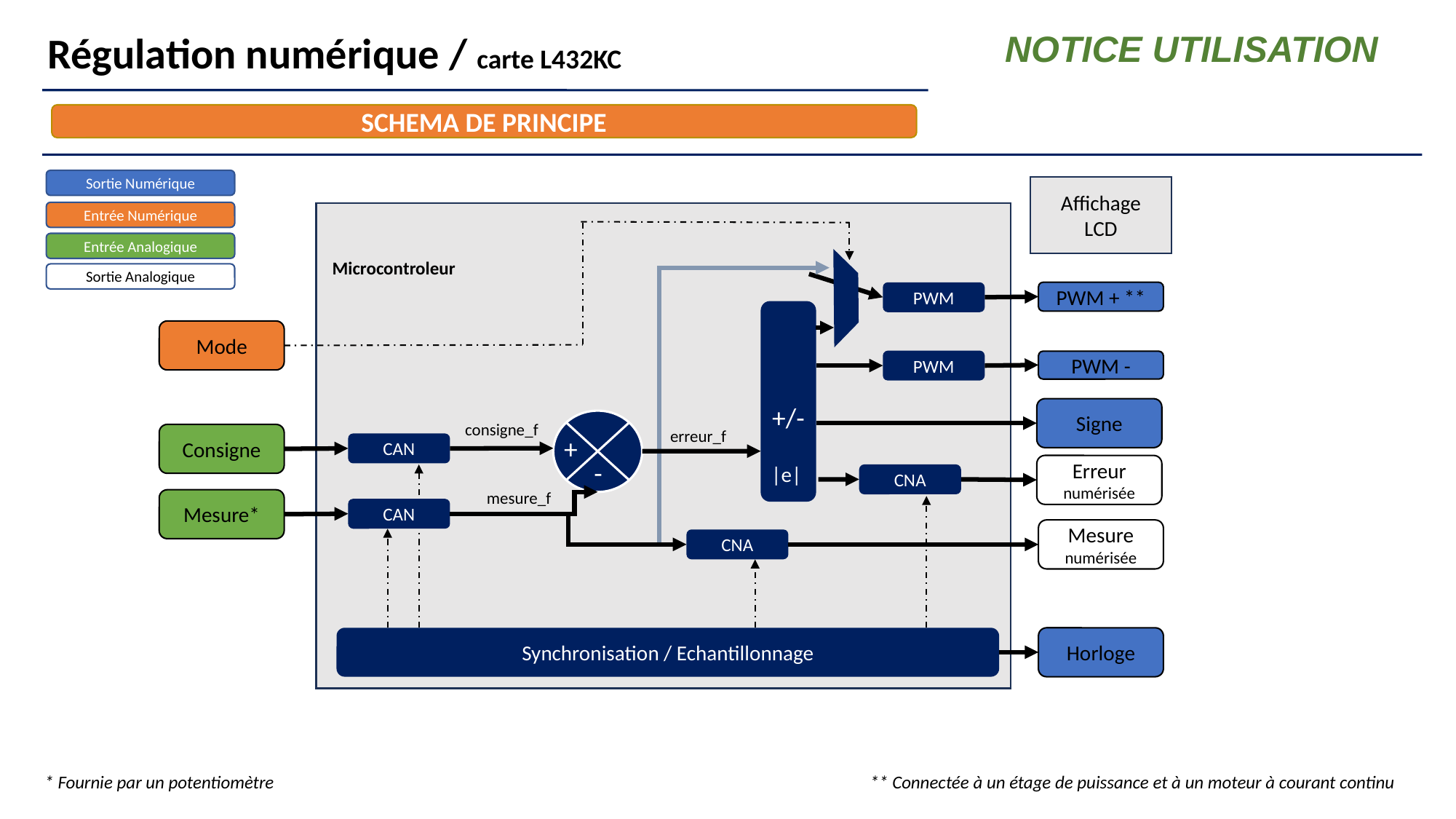

Régulation numérique / carte L432KC
NOTICE UTILISATION

SCHEMA DE PRINCIPE

Sortie Numérique
Affichage
LCD
Entrée Numérique

Entrée Analogique
Microcontroleur

Sortie Analogique
PWM + **
PWM

Mode
PWM
PWM -
+/-
Signe

consigne_f
erreur_f
Consigne
+
CAN
-
Erreur
numérisée
|e|
CNA
mesure_f
Mesure*
CAN
Mesure
numérisée
CNA
Horloge
Synchronisation / Echantillonnage
* Fournie par un potentiomètre
** Connectée à un étage de puissance et à un moteur à courant continu